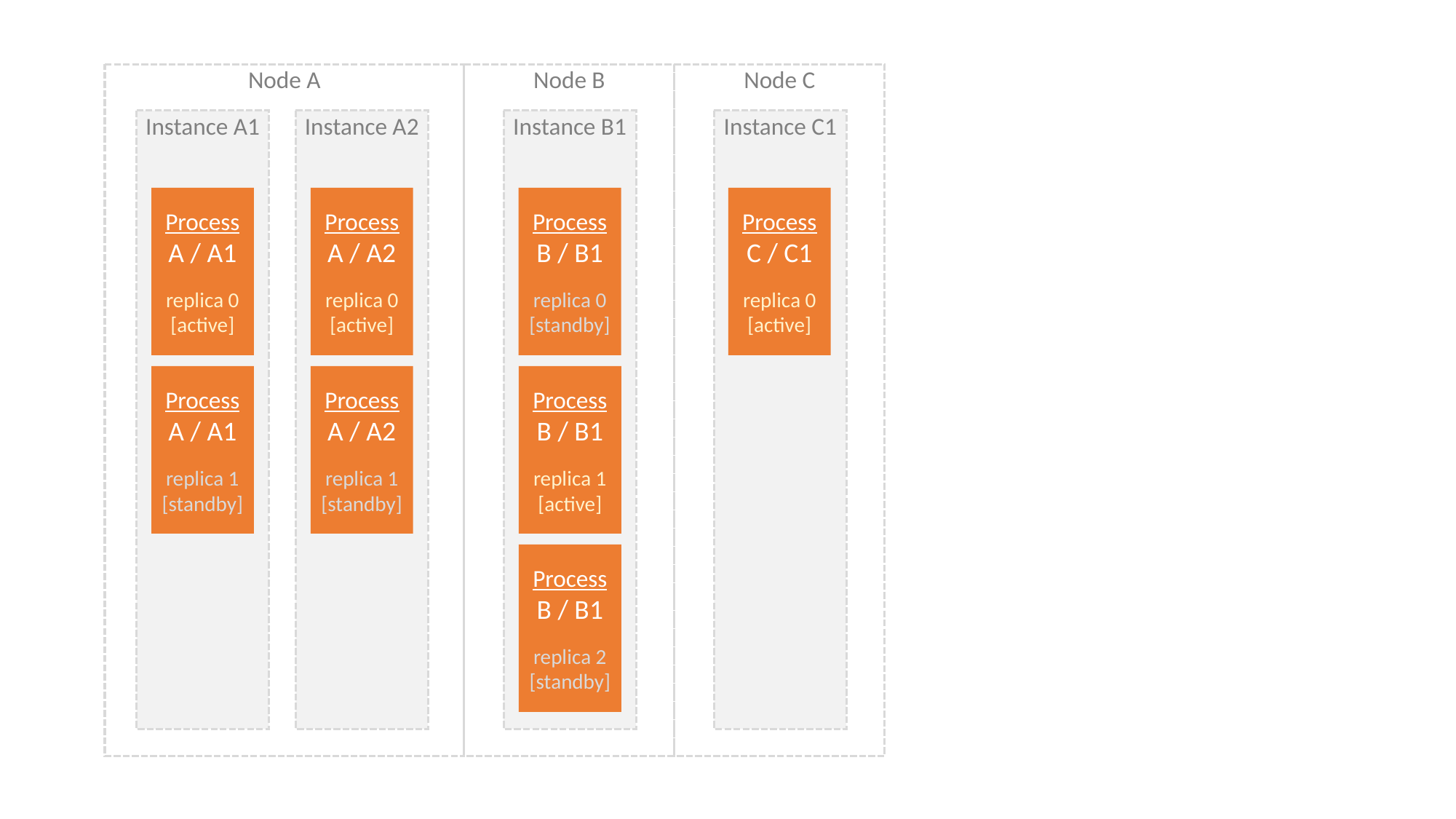

Node B
Node C
Node A
Instance A1
Instance A2
Instance B1
Instance C1
Process
A / A1
replica 0
[active]
Process
A / A2
replica 0
[active]
Process
B / B1
replica 0
[standby]
Process
C / C1
replica 0
[active]
Process
A / A1
replica 1
[standby]
Process
A / A2
replica 1
[standby]
Process
B / B1
replica 1
[active]
Process
B / B1
replica 2
[standby]